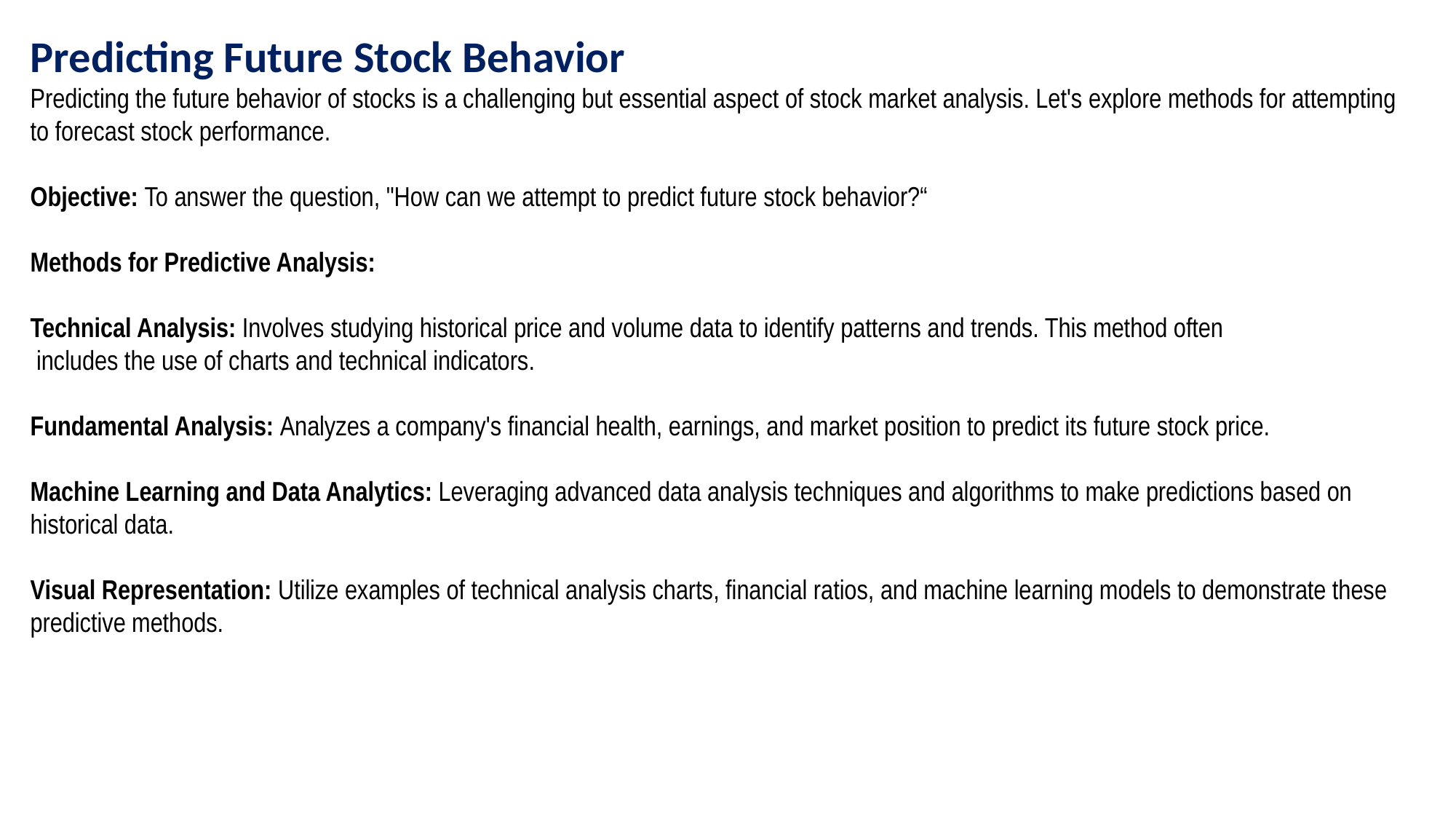

Predicting Future Stock Behavior
Predicting the future behavior of stocks is a challenging but essential aspect of stock market analysis. Let's explore methods for attempting to forecast stock performance.

Objective: To answer the question, "How can we attempt to predict future stock behavior?“

Methods for Predictive Analysis:

Technical Analysis: Involves studying historical price and volume data to identify patterns and trends. This method often                               includes the use of charts and technical indicators.

Fundamental Analysis: Analyzes a company's financial health, earnings, and market position to predict its future stock price.

Machine Learning and Data Analytics: Leveraging advanced data analysis techniques and algorithms to make predictions based on historical data.

Visual Representation: Utilize examples of technical analysis charts, financial ratios, and machine learning models to demonstrate these predictive methods.